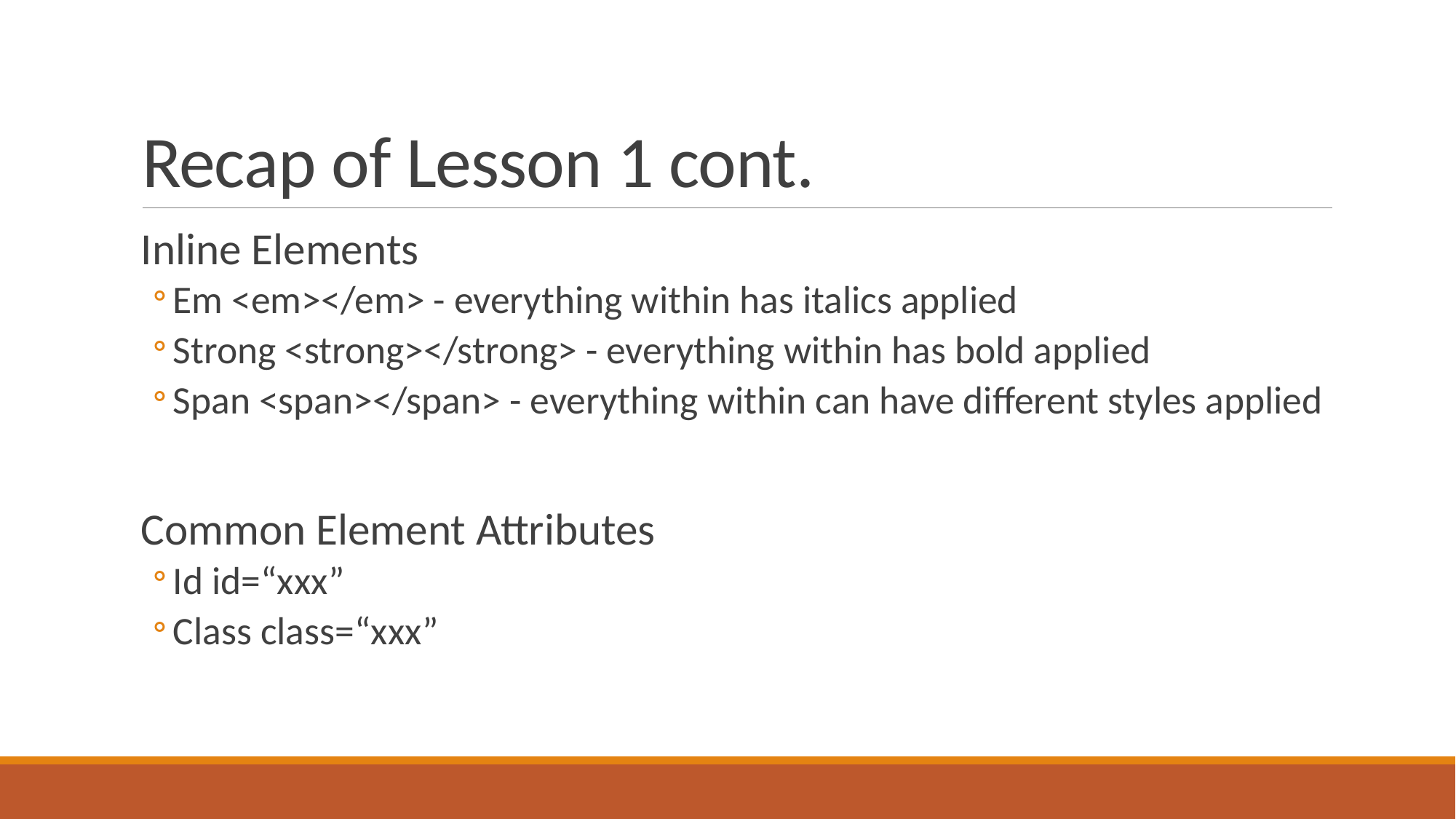

# Recap of Lesson 1 cont.
Inline Elements
Em <em></em> - everything within has italics applied
Strong <strong></strong> - everything within has bold applied
Span <span></span> - everything within can have different styles applied

Common Element Attributes
Id id=“xxx”
Class class=“xxx”